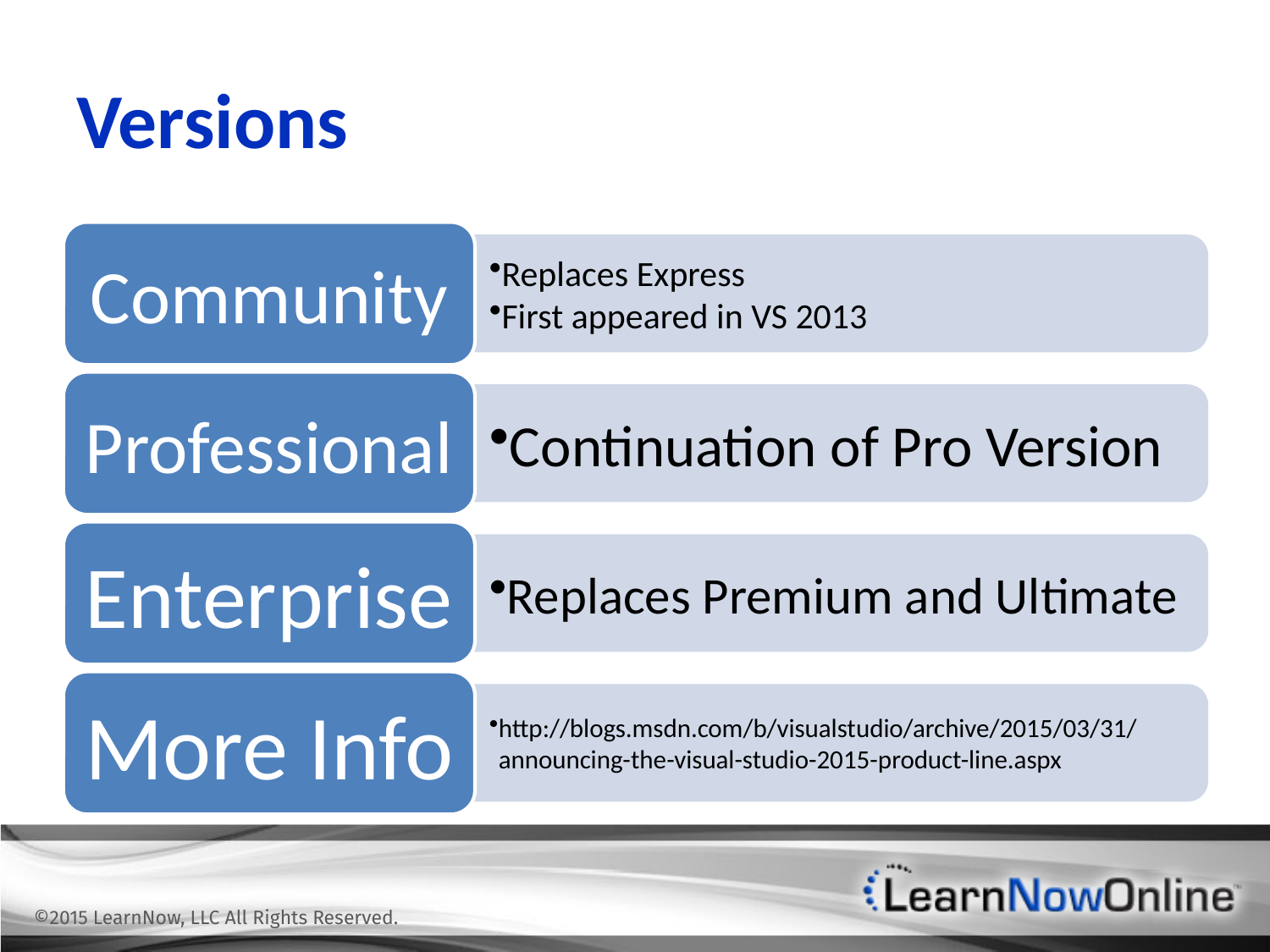

# Versions
Community
Professional
Enterprise
Replaces Express
First appeared in VS 2013
Continuation of Pro Version
Replaces Premium and Ultimate
More Info
http://blogs.msdn.com/b/visualstudio/archive/2015/03/31/announcing-the-visual-studio-2015-product-line.aspx
©2015 LearnNow, LLC All Rights Reserved.